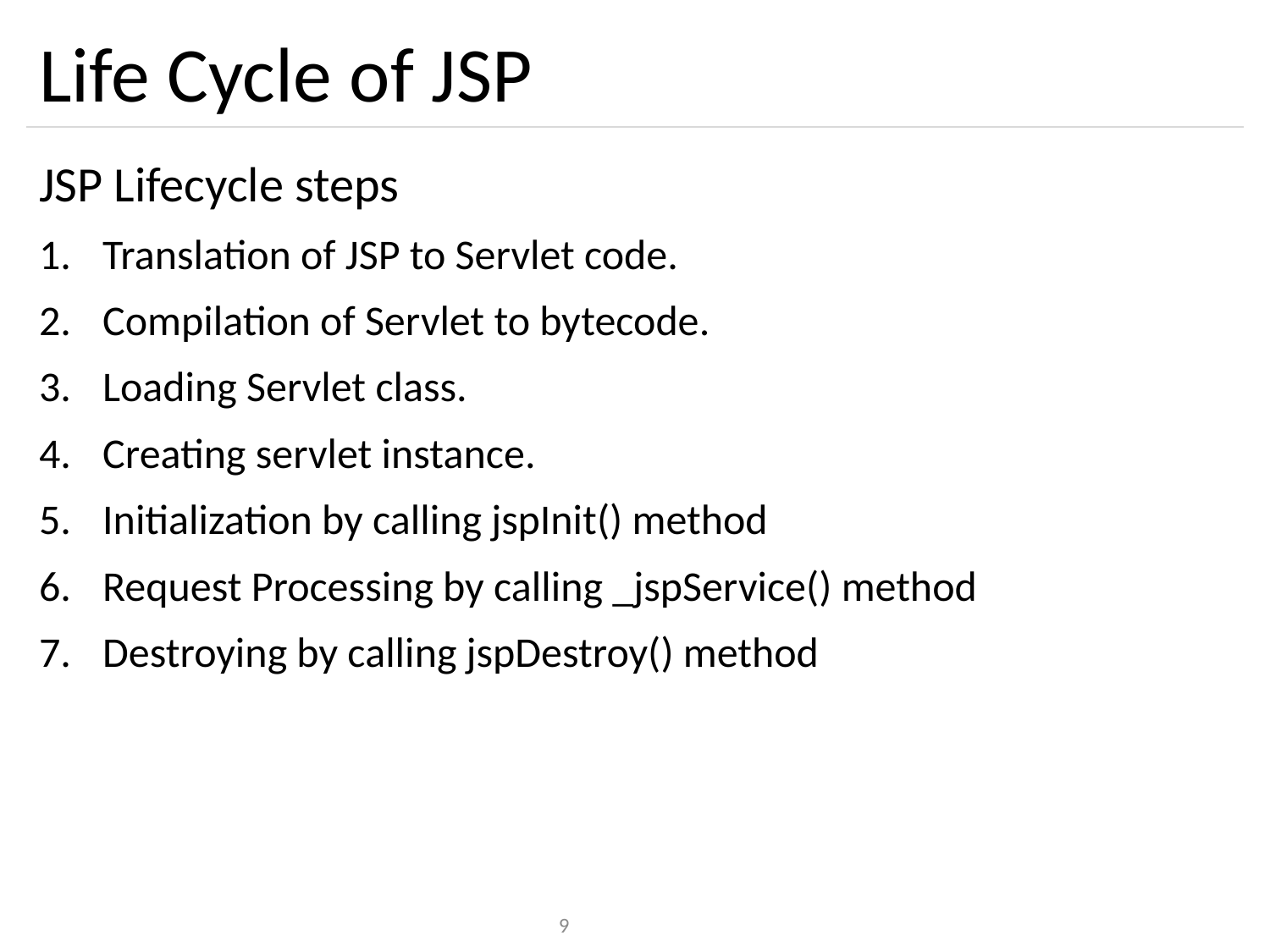

# Life Cycle of JSP
JSP Lifecycle steps
Translation of JSP to Servlet code.
Compilation of Servlet to bytecode.
Loading Servlet class.
Creating servlet instance.
Initialization by calling jspInit() method
Request Processing by calling _jspService() method
Destroying by calling jspDestroy() method
9